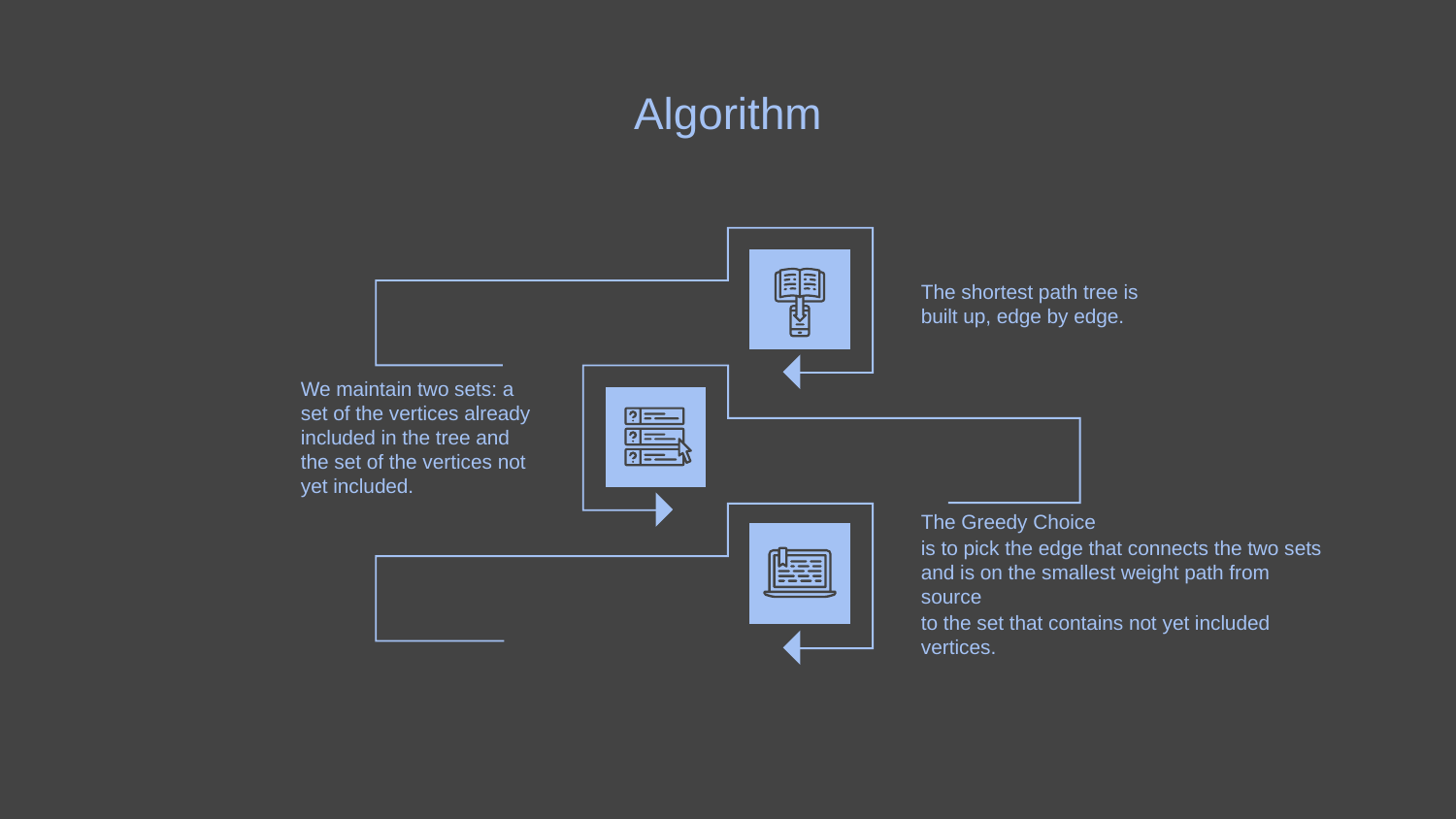

# Algorithm

The shortest path tree is built up, edge by edge.

We maintain two sets: a set of the vertices already included in the tree and the set of the vertices not yet included.

The Greedy Choice
is to pick the edge that connects the two sets and is on the smallest weight path from source
to the set that contains not yet included vertices.